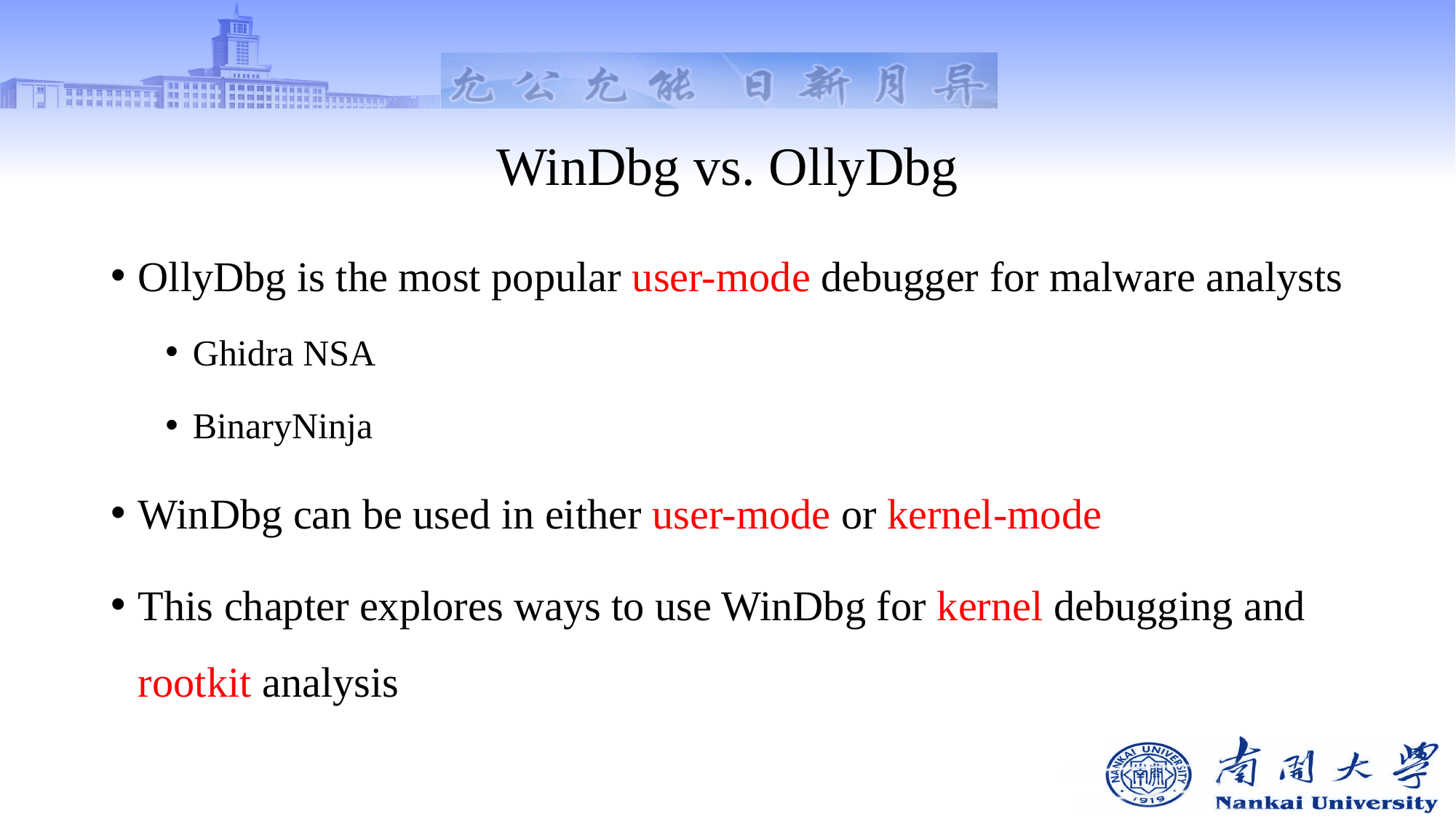

# WinDbg vs. OllyDbg
OllyDbg is the most popular user-mode debugger for malware analysts
Ghidra NSA
BinaryNinja
WinDbg can be used in either user-mode or kernel-mode
This chapter explores ways to use WinDbg for kernel debugging and rootkit analysis